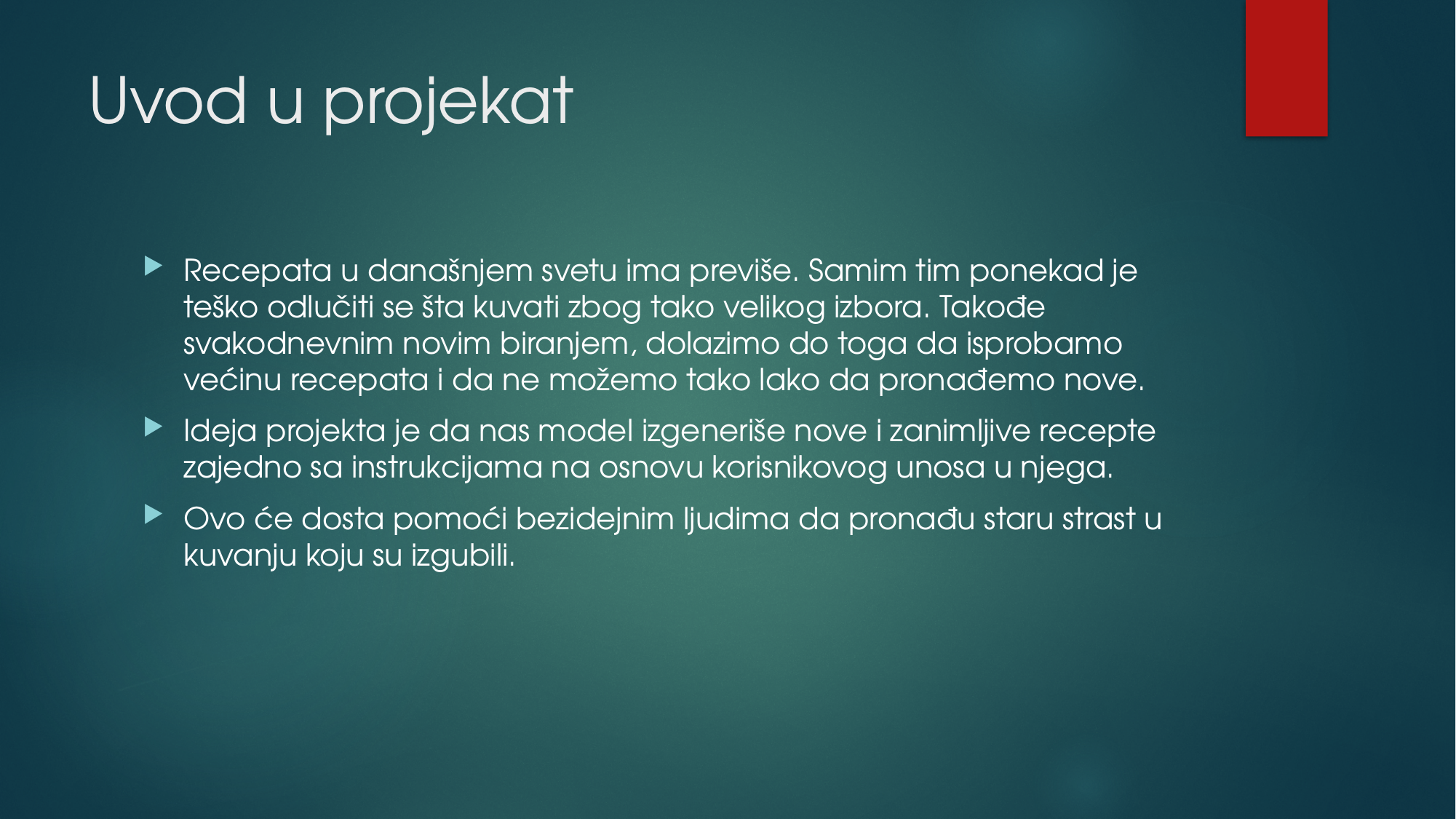

# Uvod u projekat
Recepata u današnjem svetu ima previše. Samim tim ponekad je teško odlučiti se šta kuvati zbog tako velikog izbora. Takođe svakodnevnim novim biranjem, dolazimo do toga da isprobamo većinu recepata i da ne možemo tako lako da pronađemo nove.
Ideja projekta je da nas model izgeneriše nove i zanimljive recepte zajedno sa instrukcijama na osnovu korisnikovog unosa u njega.
Ovo će dosta pomoći bezidejnim ljudima da pronađu staru strast u kuvanju koju su izgubili.